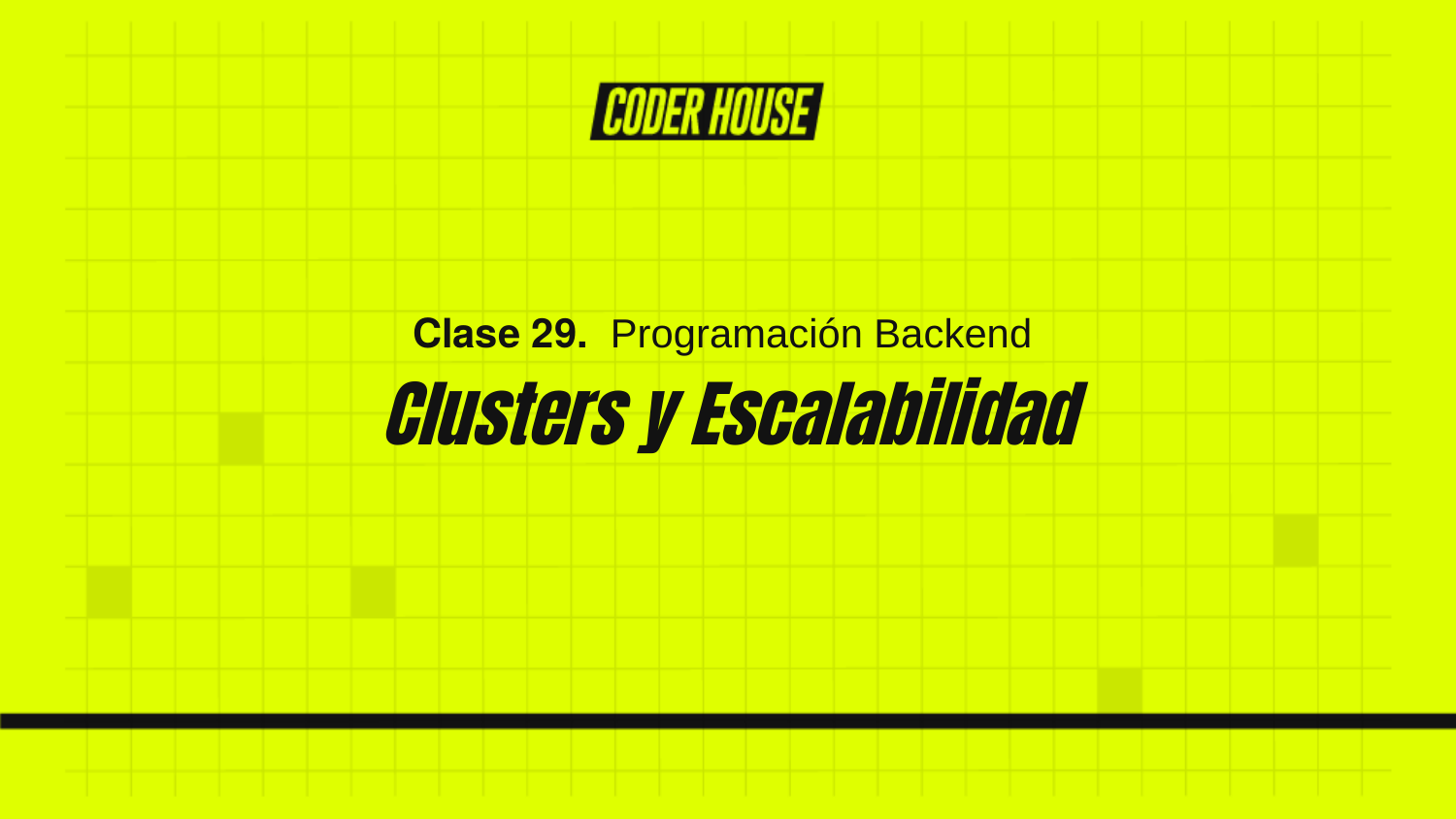

Clase 29.  Programación Backend
Clusters y Escalabilidad